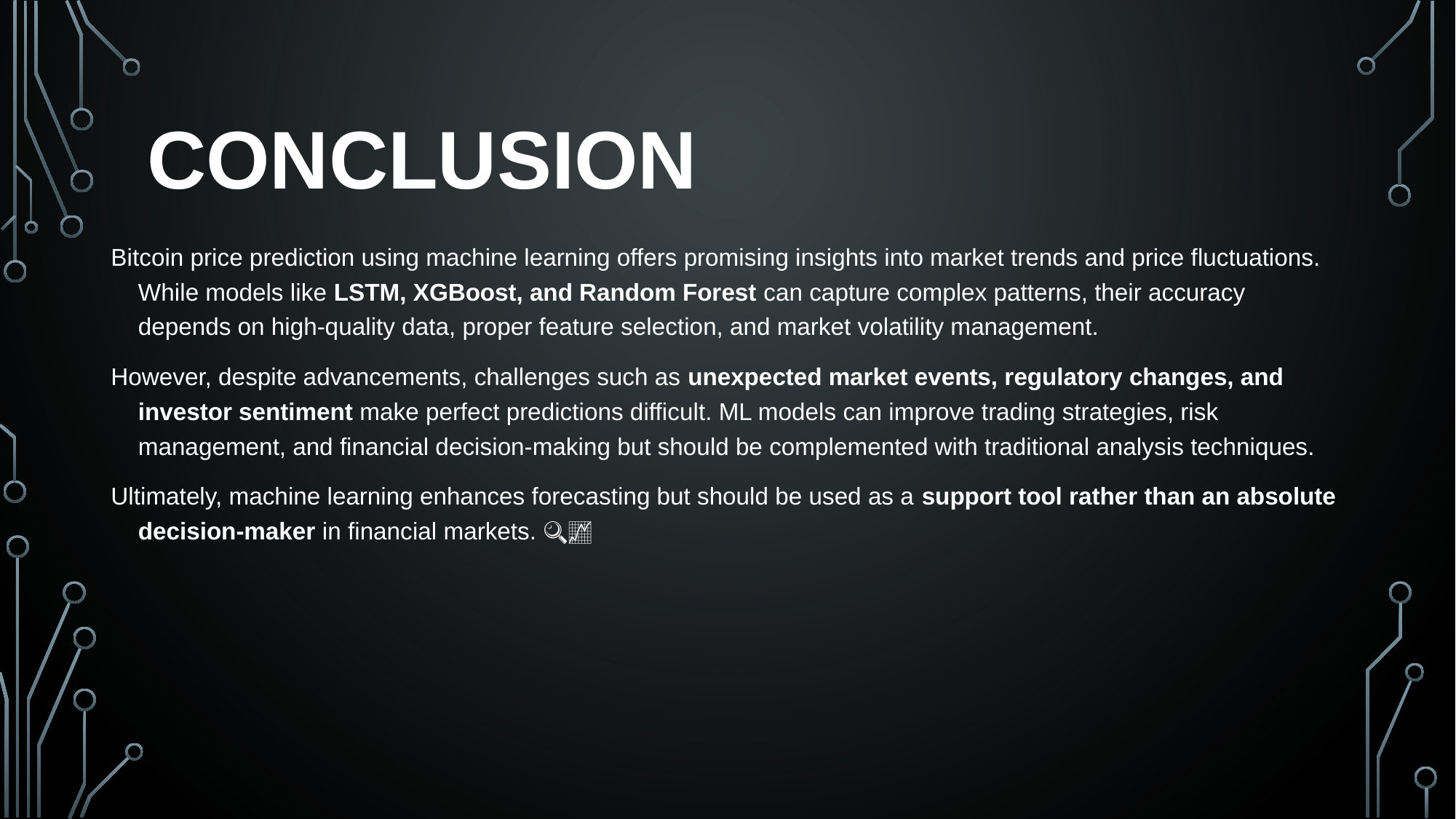

# Conclusion
Bitcoin price prediction using machine learning offers promising insights into market trends and price fluctuations. While models like LSTM, XGBoost, and Random Forest can capture complex patterns, their accuracy depends on high-quality data, proper feature selection, and market volatility management.
However, despite advancements, challenges such as unexpected market events, regulatory changes, and investor sentiment make perfect predictions difficult. ML models can improve trading strategies, risk management, and financial decision-making but should be complemented with traditional analysis techniques.
Ultimately, machine learning enhances forecasting but should be used as a support tool rather than an absolute decision-maker in financial markets. 🔍📈